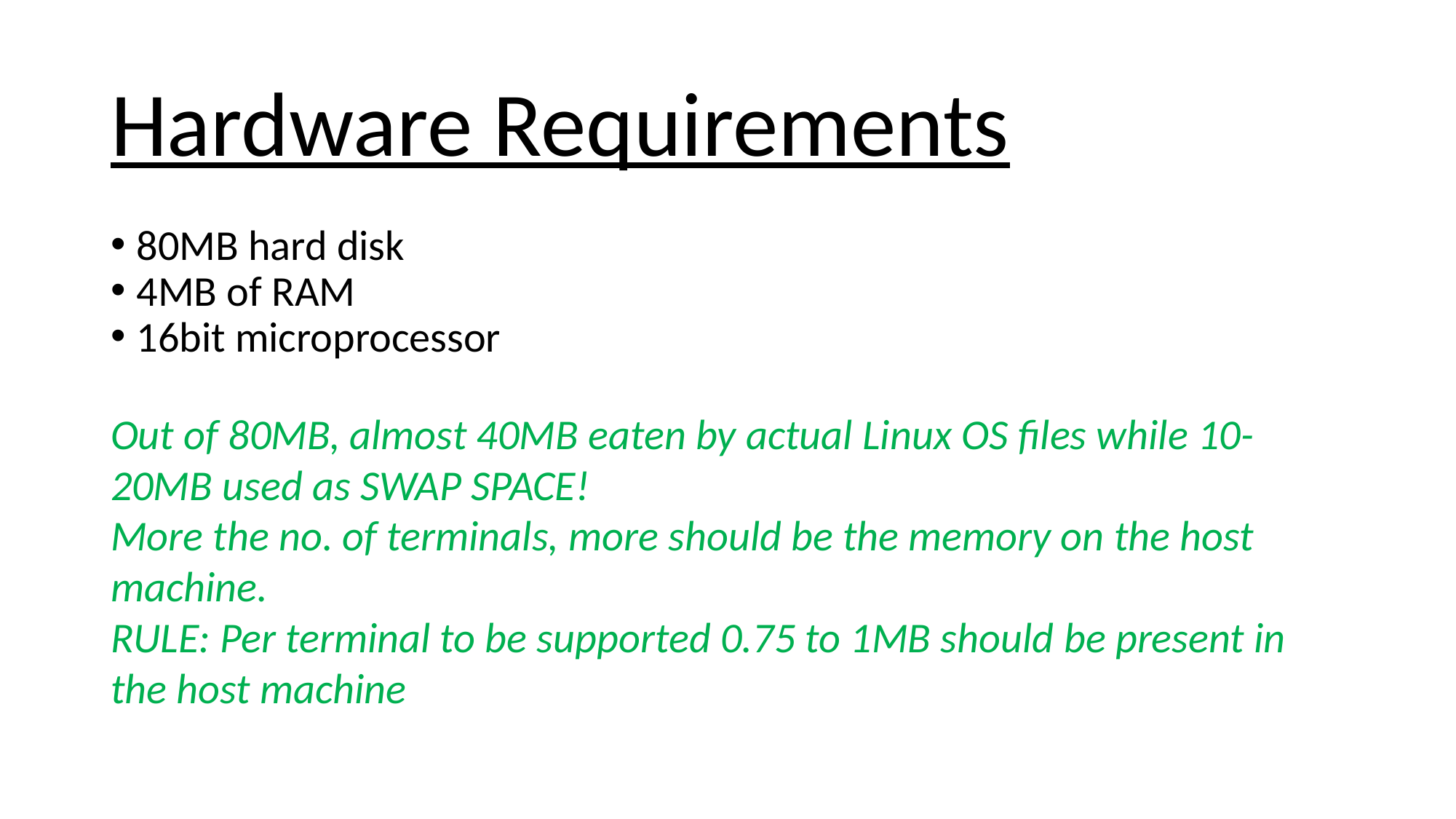

Hardware Requirements
80MB hard disk
4MB of RAM
16bit microprocessor

Out of 80MB, almost 40MB eaten by actual Linux OS files while 10-20MB used as SWAP SPACE!
More the no. of terminals, more should be the memory on the host machine.
RULE: Per terminal to be supported 0.75 to 1MB should be present in the host machine